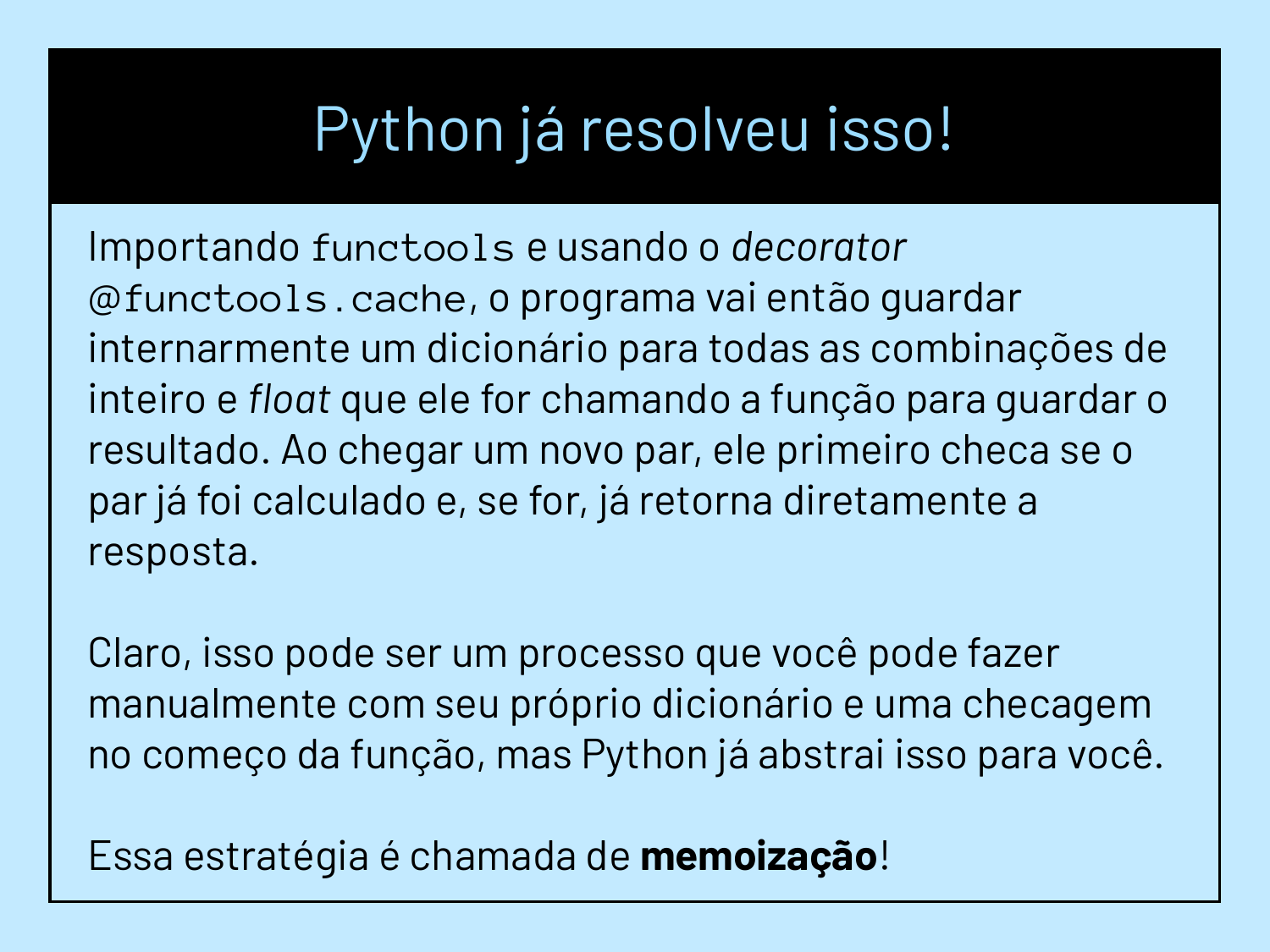

Python já resolveu isso!
Importando functools e usando o decorator @functools.cache, o programa vai então guardar internarmente um dicionário para todas as combinações de inteiro e float que ele for chamando a função para guardar o resultado. Ao chegar um novo par, ele primeiro checa se o par já foi calculado e, se for, já retorna diretamente a resposta.

Claro, isso pode ser um processo que você pode fazer manualmente com seu próprio dicionário e uma checagem no começo da função, mas Python já abstrai isso para você.

Essa estratégia é chamada de memoização!